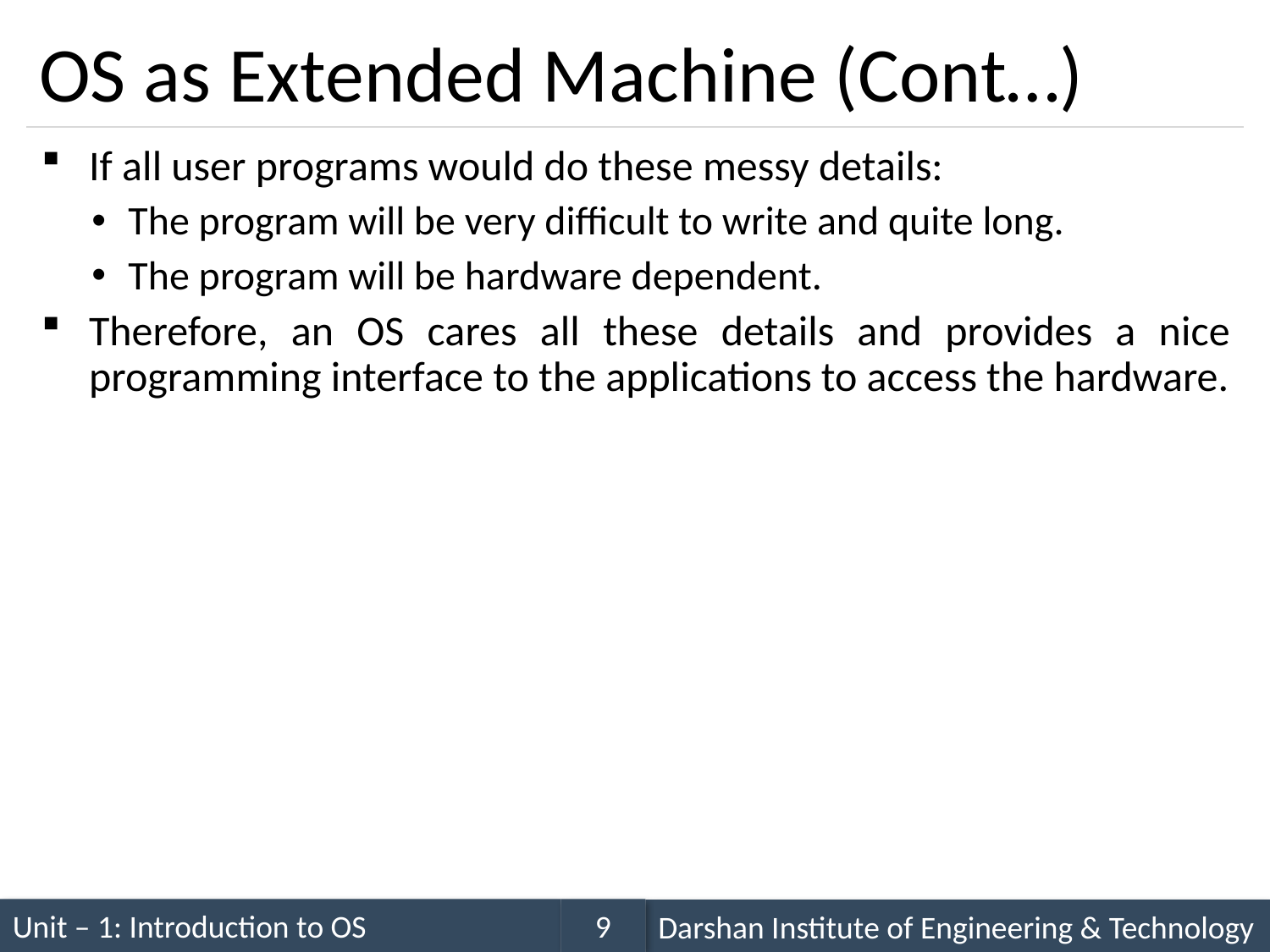

# OS as Extended Machine (Cont…)
If all user programs would do these messy details:
The program will be very difficult to write and quite long.
The program will be hardware dependent.
Therefore, an OS cares all these details and provides a nice programming interface to the applications to access the hardware.